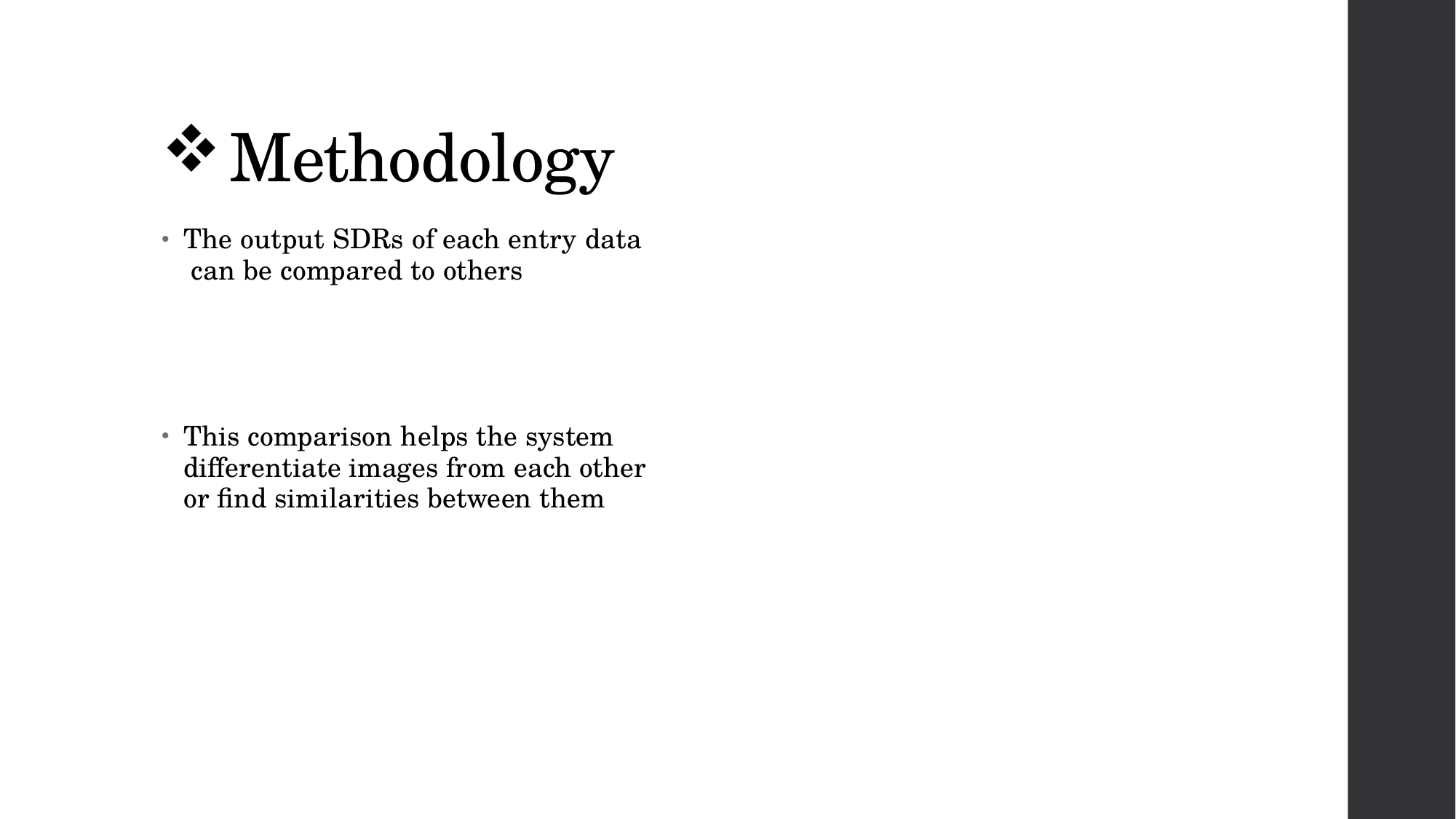

# Methodology
The output SDRs of each entry data
 can be compared to others

This comparison helps the system
differentiate images from each other
or find similarities between them